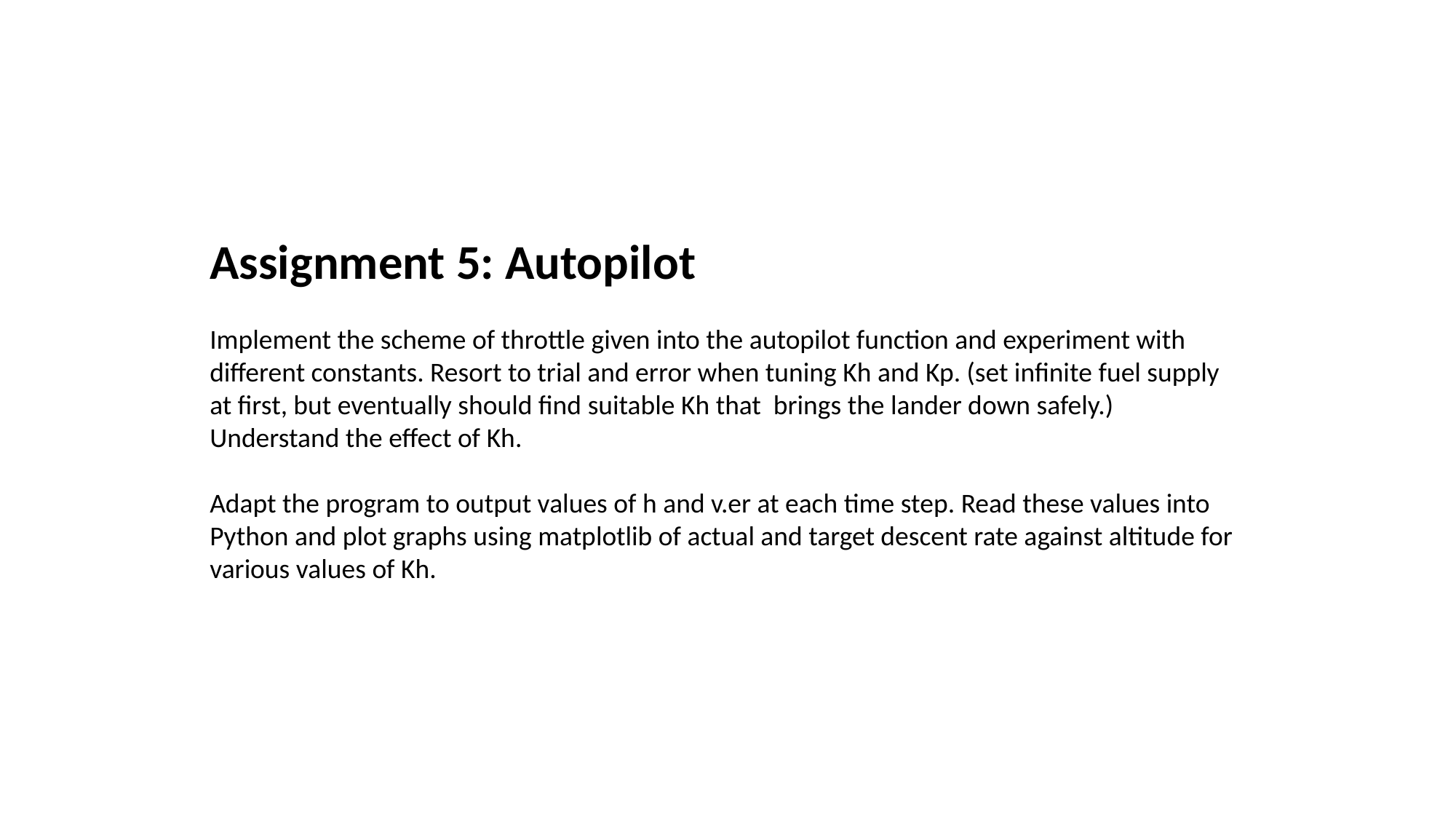

Assignment 5: Autopilot

Implement the scheme of throttle given into the autopilot function and experiment with different constants. Resort to trial and error when tuning Kh and Kp. (set infinite fuel supply at first, but eventually should find suitable Kh that  brings the lander down safely.) Understand the effect of Kh.

Adapt the program to output values of h and v.er at each time step. Read these values into Python and plot graphs using matplotlib of actual and target descent rate against altitude for various values of Kh.